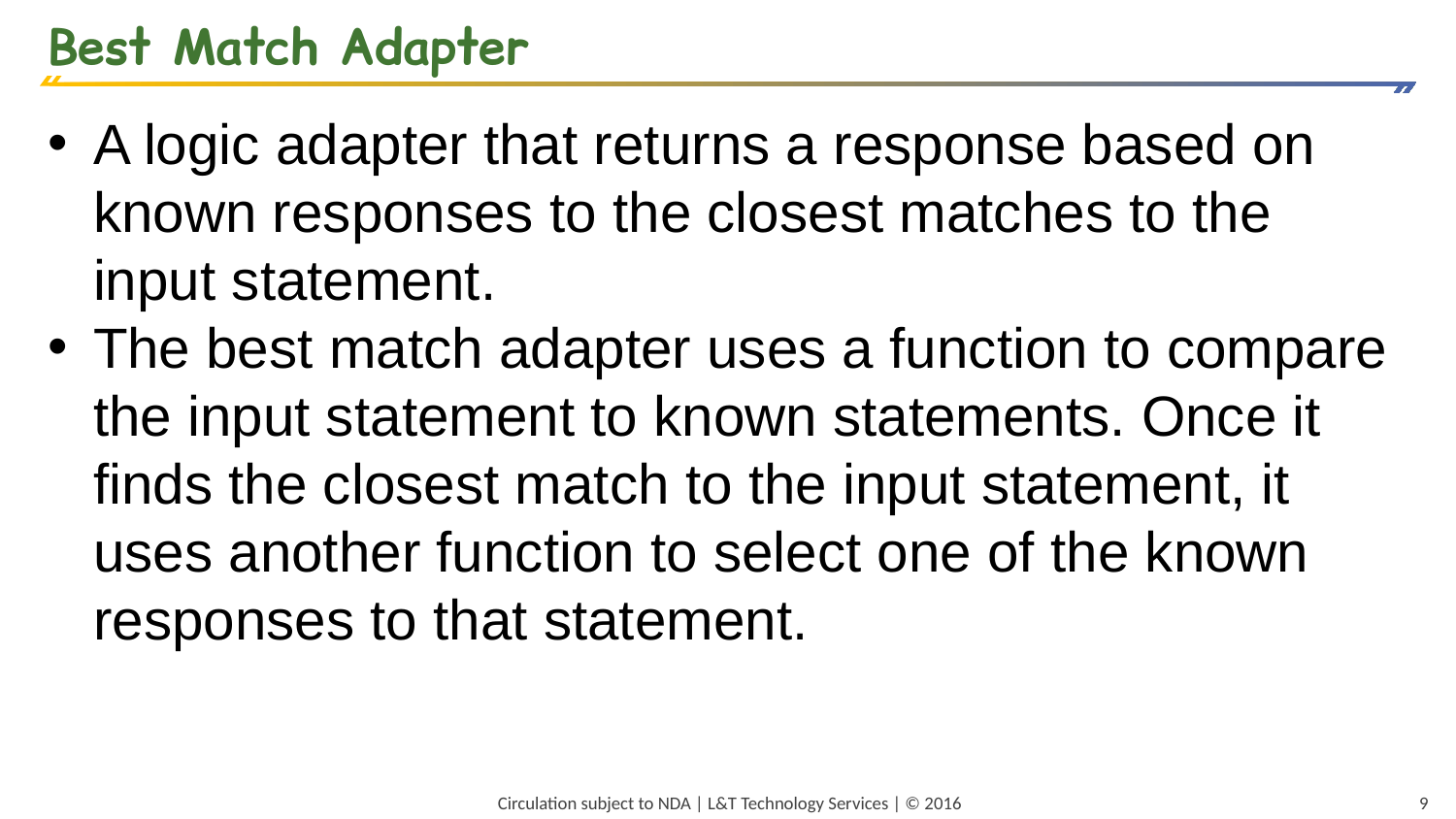

Best Match Adapter

A logic adapter that returns a response based on known responses to the closest matches to the input statement.
The best match adapter uses a function to compare the input statement to known statements. Once it finds the closest match to the input statement, it uses another function to select one of the known responses to that statement.